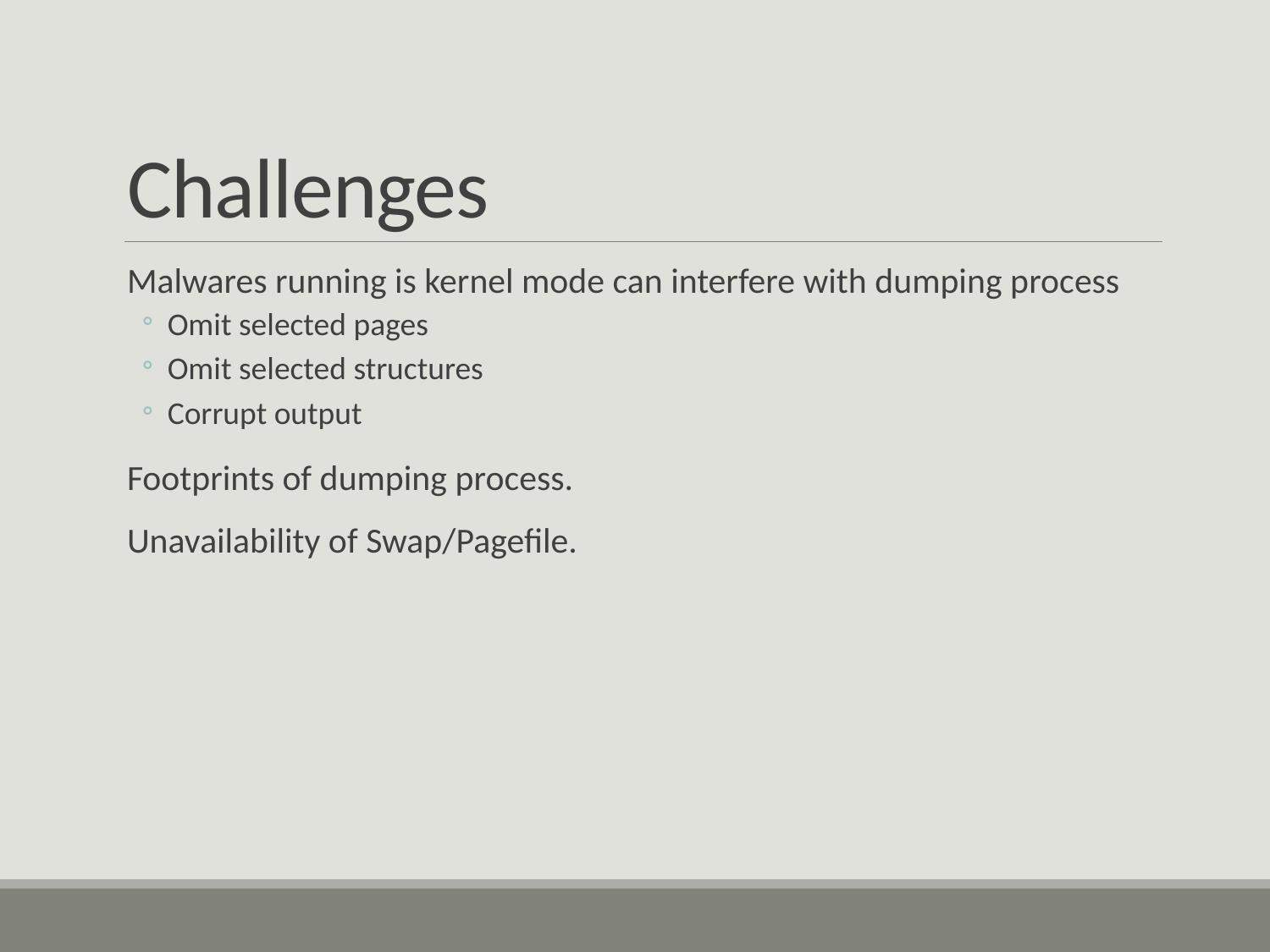

# Challenges
Malwares running is kernel mode can interfere with dumping process
Omit selected pages
Omit selected structures
Corrupt output
Footprints of dumping process.
Unavailability of Swap/Pagefile.